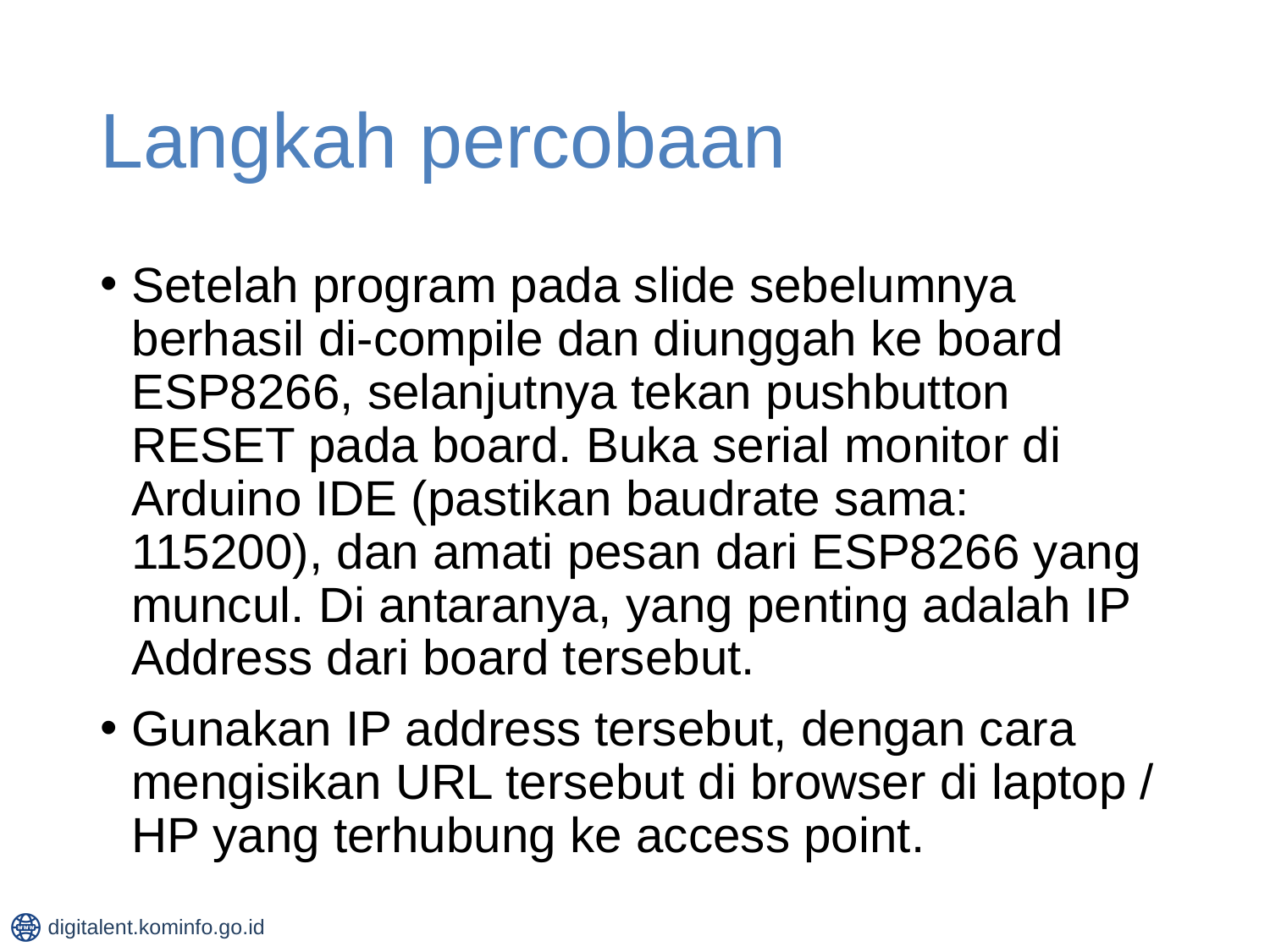

# Langkah percobaan
Setelah program pada slide sebelumnya berhasil di-compile dan diunggah ke board ESP8266, selanjutnya tekan pushbutton RESET pada board. Buka serial monitor di Arduino IDE (pastikan baudrate sama: 115200), dan amati pesan dari ESP8266 yang muncul. Di antaranya, yang penting adalah IP Address dari board tersebut.
Gunakan IP address tersebut, dengan cara mengisikan URL tersebut di browser di laptop / HP yang terhubung ke access point.